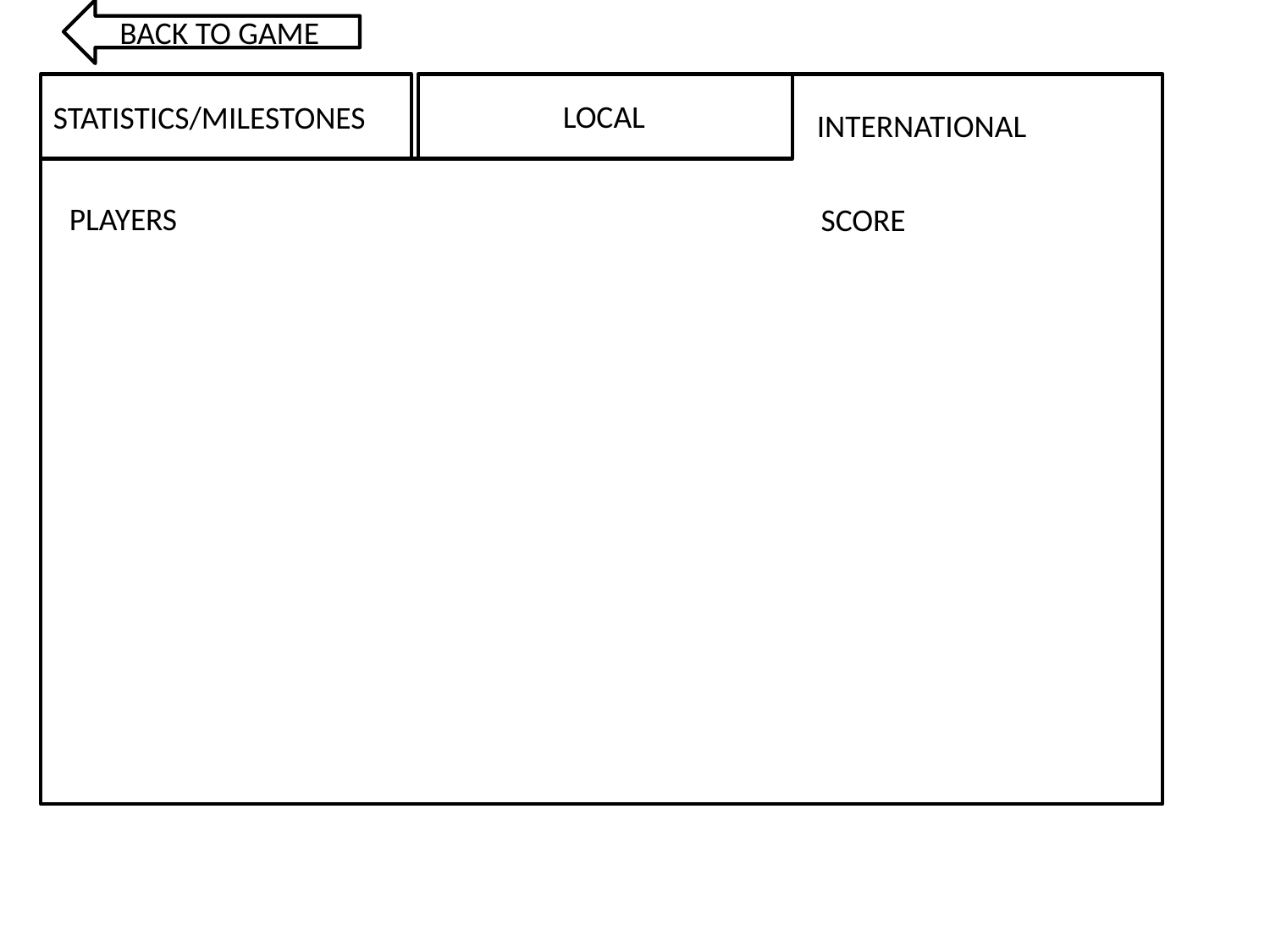

BACK TO GAME
STATISTICS/MILESTONES

LOCAL
INTERNATIONAL
PLAYERS
SCORE